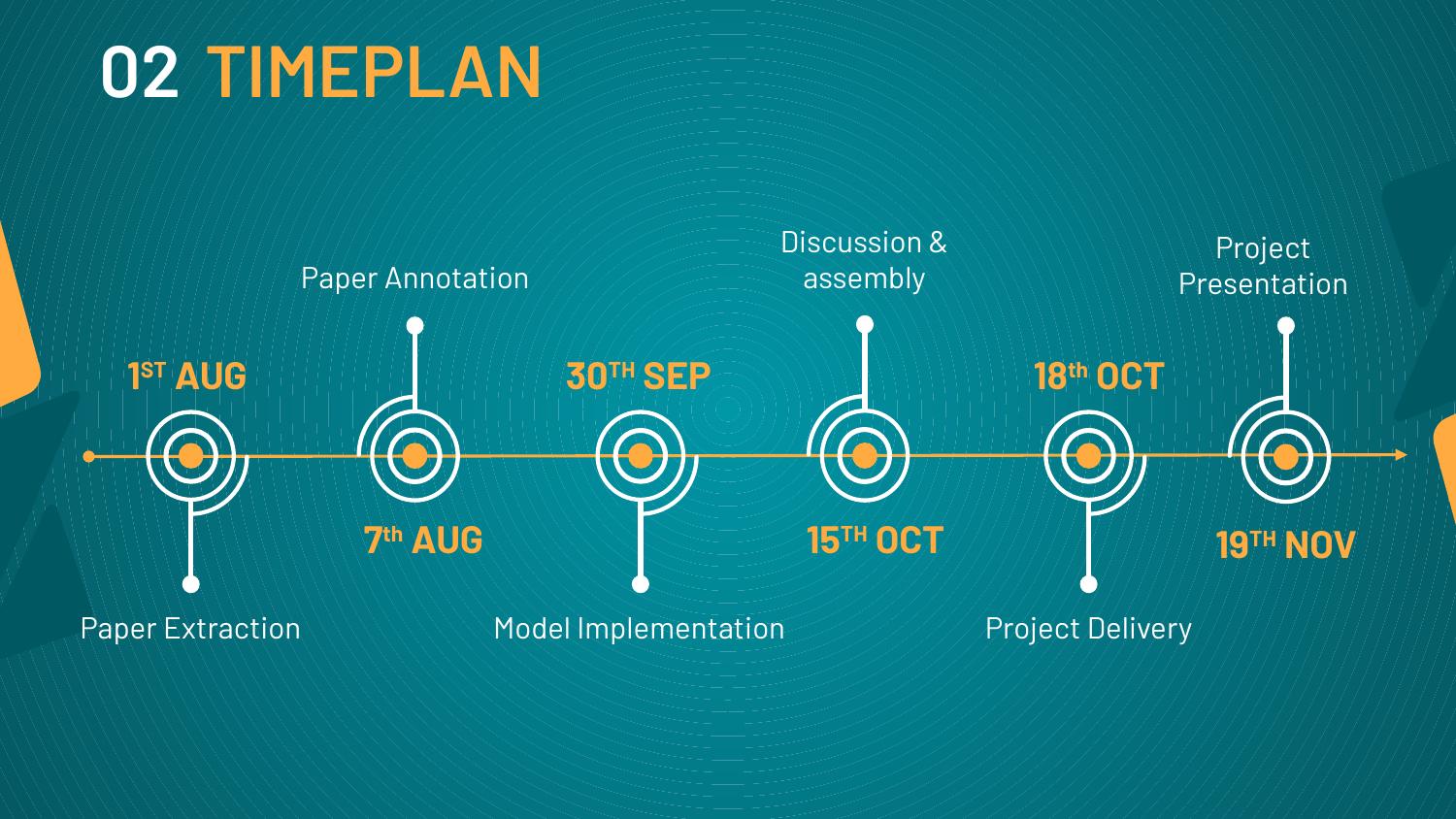

02   TIMEPLAN
Paper Annotation
Discussion & assembly
Project Presentation

30TH SEP
1ST AUG
18th OCT

7th AUG
15TH OCT
19TH NOV
Paper Extraction
Model Implementation
Project Delivery